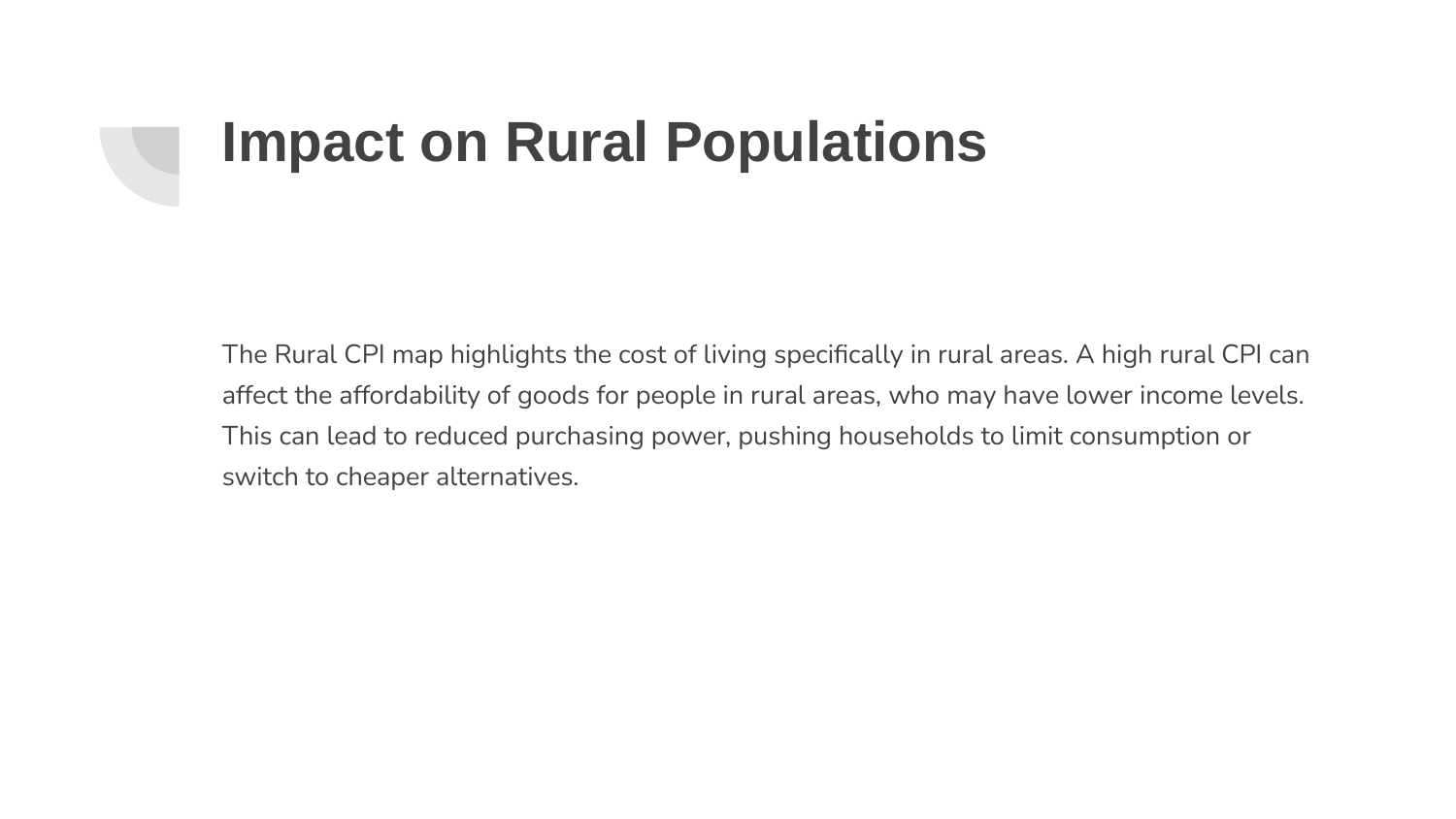

# Impact on Rural Populations
The Rural CPI map highlights the cost of living specifically in rural areas. A high rural CPI can affect the affordability of goods for people in rural areas, who may have lower income levels. This can lead to reduced purchasing power, pushing households to limit consumption or switch to cheaper alternatives.